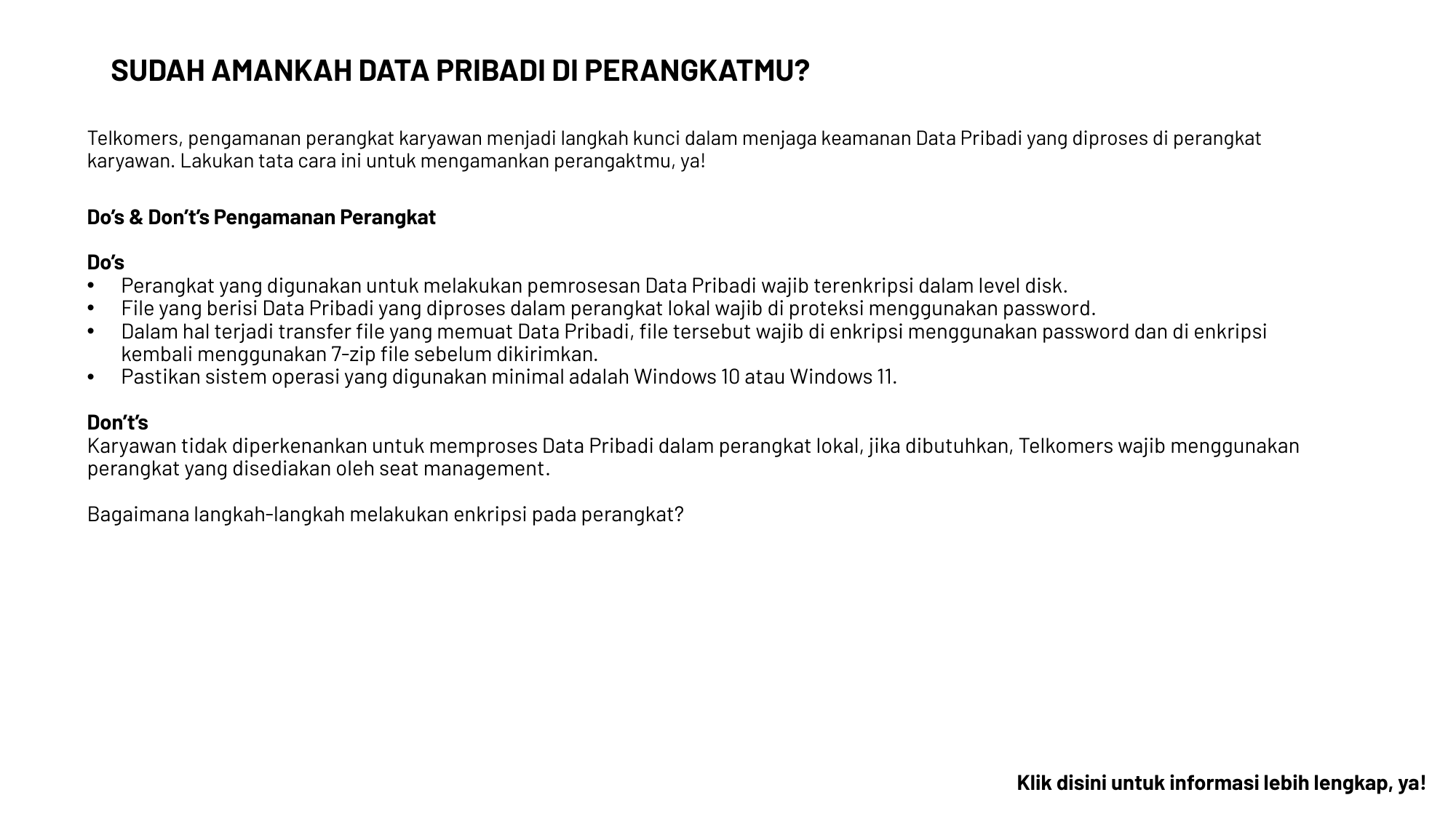

# SUDAH AMANKAH DATA PRIBADI DI PERANGKATMU?
Telkomers, pengamanan perangkat karyawan menjadi langkah kunci dalam menjaga keamanan Data Pribadi yang diproses di perangkat karyawan. Lakukan tata cara ini untuk mengamankan perangaktmu, ya!
Do’s & Don’t’s Pengamanan Perangkat

Do’s
Perangkat yang digunakan untuk melakukan pemrosesan Data Pribadi wajib terenkripsi dalam level disk.
File yang berisi Data Pribadi yang diproses dalam perangkat lokal wajib di proteksi menggunakan password.
Dalam hal terjadi transfer file yang memuat Data Pribadi, file tersebut wajib di enkripsi menggunakan password dan di enkripsi kembali menggunakan 7-zip file sebelum dikirimkan.
Pastikan sistem operasi yang digunakan minimal adalah Windows 10 atau Windows 11.

Don’t’s
Karyawan tidak diperkenankan untuk memproses Data Pribadi dalam perangkat lokal, jika dibutuhkan, Telkomers wajib menggunakan perangkat yang disediakan oleh seat management.

Bagaimana langkah-langkah melakukan enkripsi pada perangkat?
Klik disini untuk informasi lebih lengkap, ya!